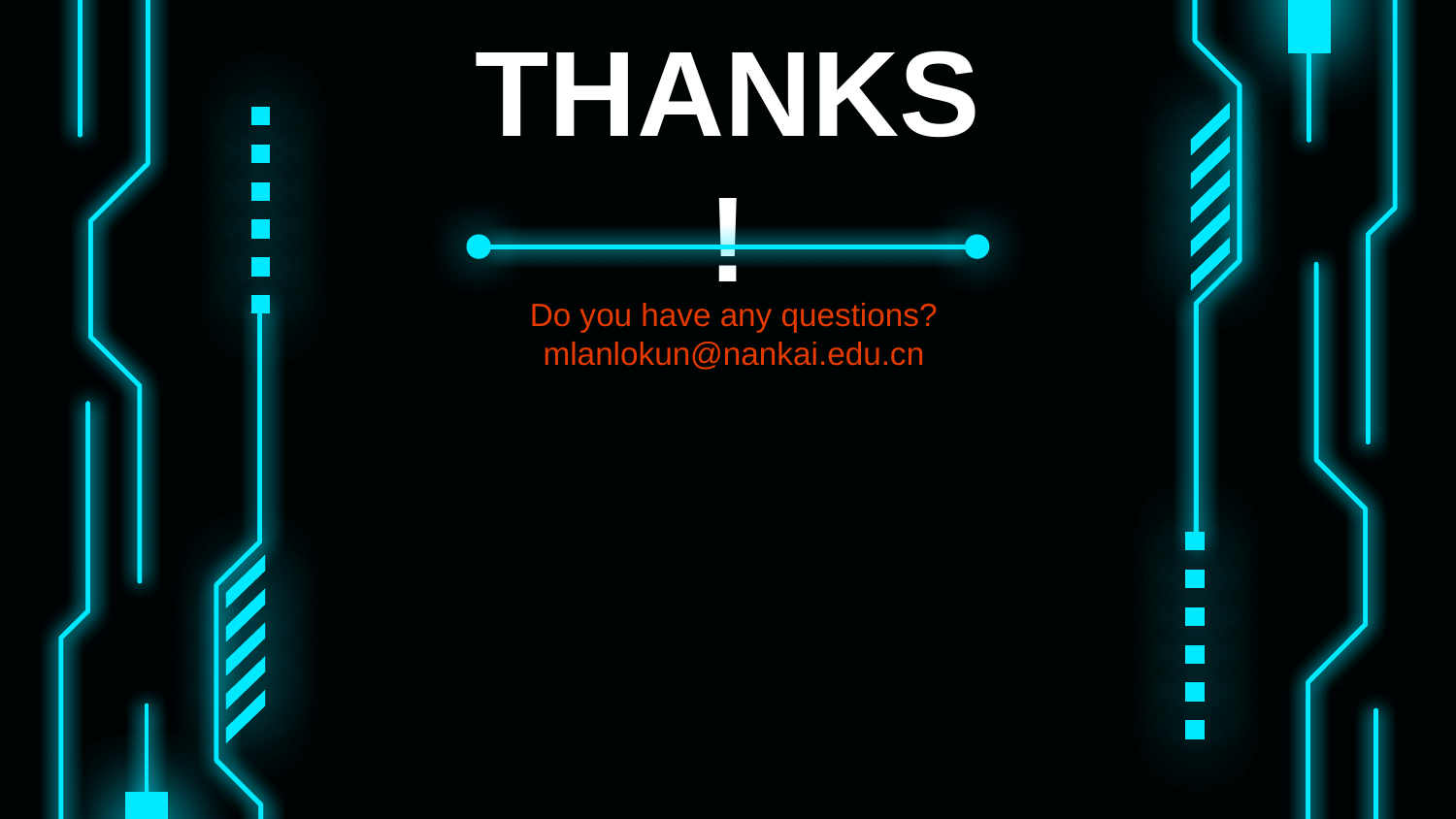

# THANKS!

Do you have any questions?
 mlanlokun@nankai.edu.cn